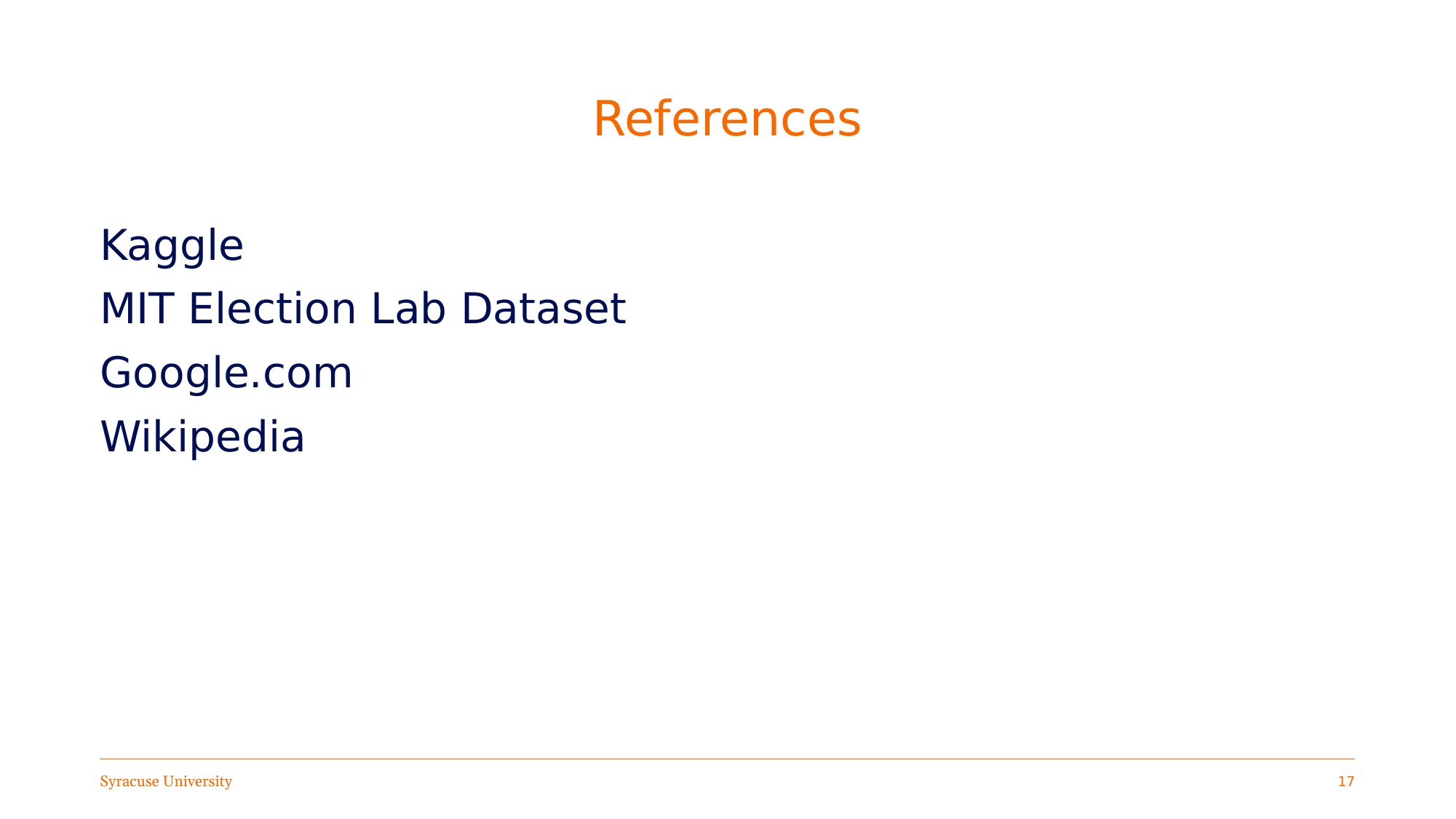

# References
Kaggle
MIT Election Lab Dataset
Google.com
Wikipedia